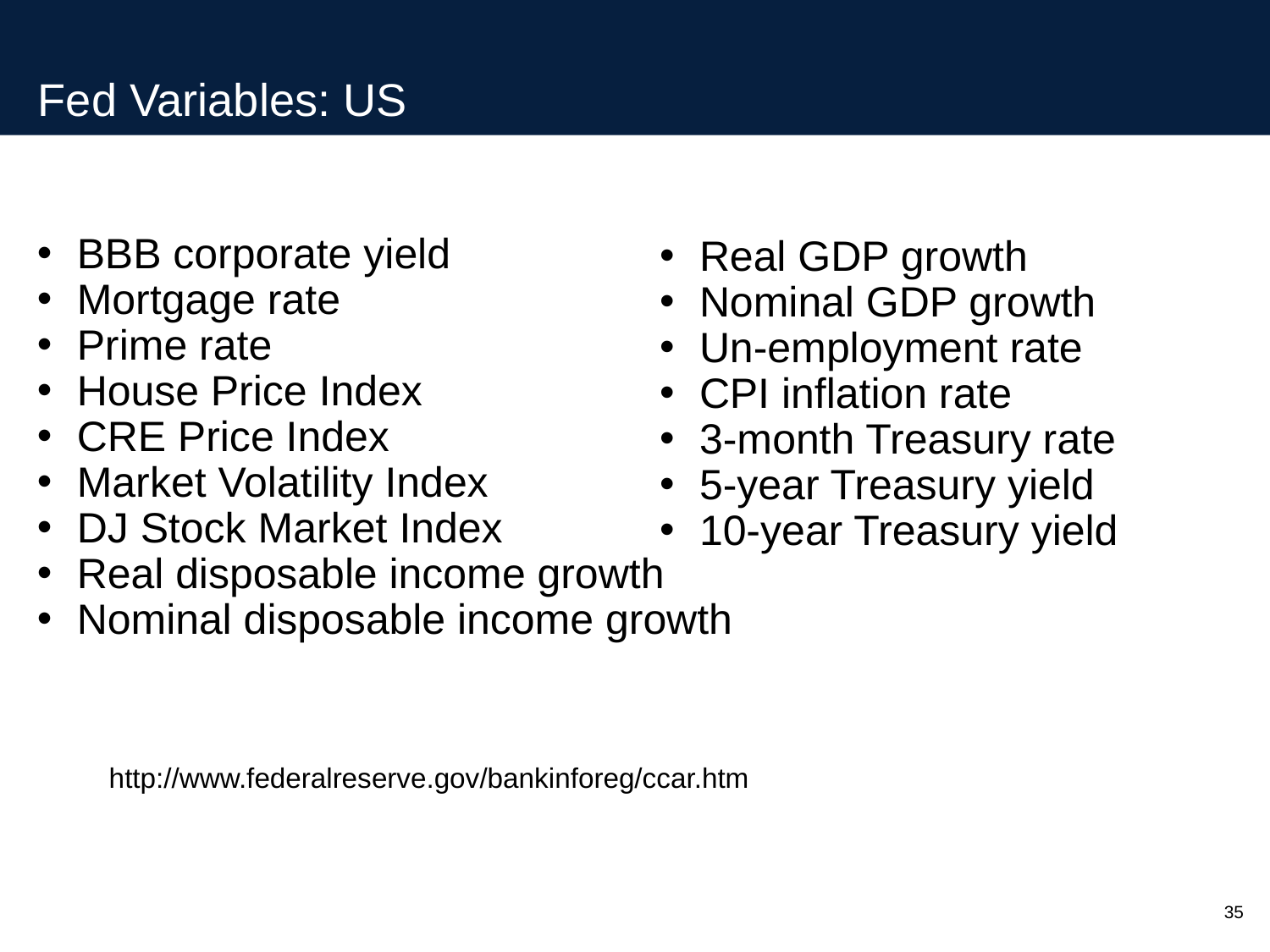

Fed Variables: US

BBB corporate yield
Mortgage rate
Prime rate
House Price Index
CRE Price Index
Market Volatility Index
DJ Stock Market Index
Real disposable income growth
Nominal disposable income growth
Real GDP growth
Nominal GDP growth
Un-employment rate
CPI inflation rate
3-month Treasury rate
5-year Treasury yield
10-year Treasury yield
http://www.federalreserve.gov/bankinforeg/ccar.htm
35